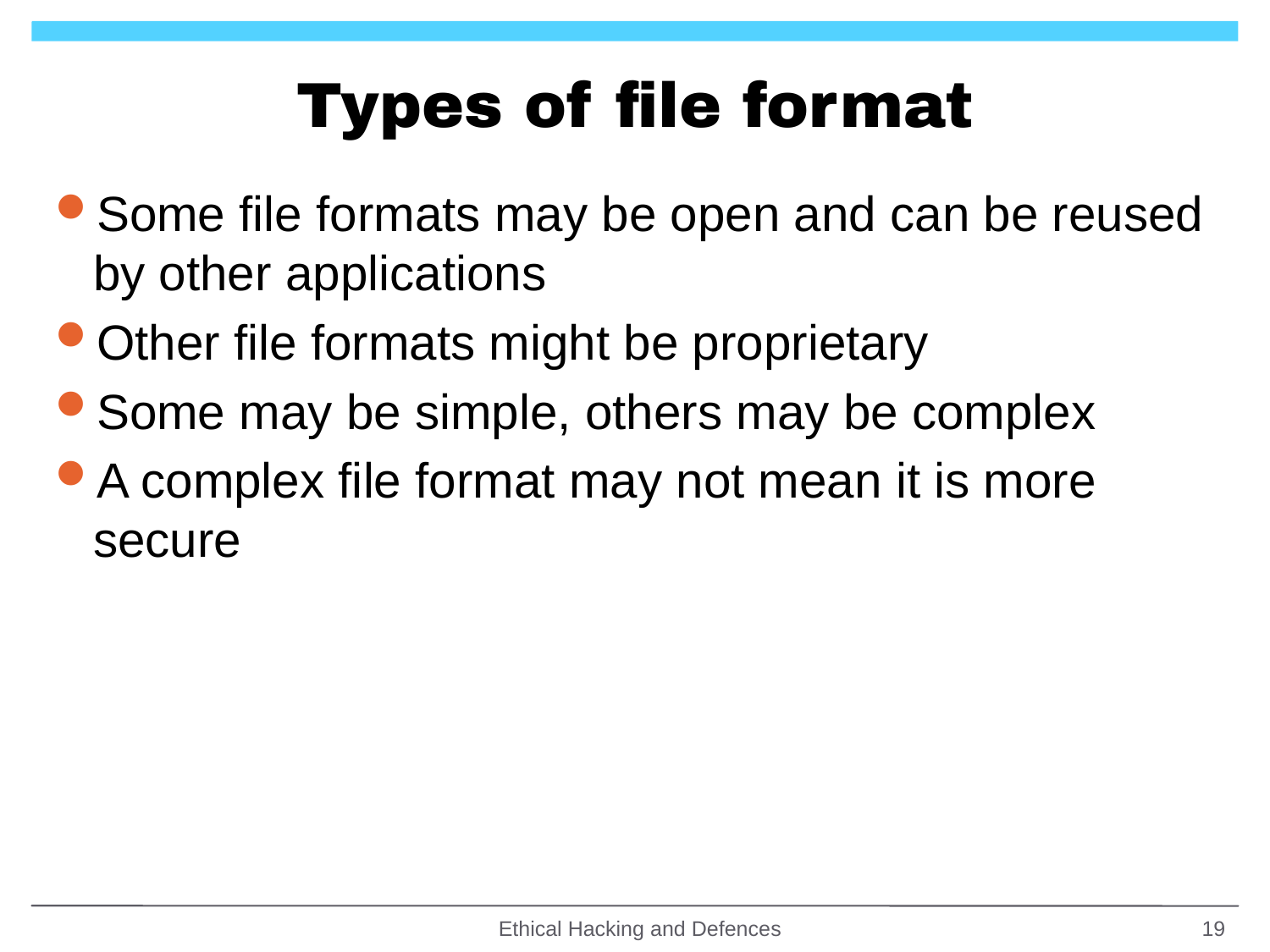

# Types of file format
Some file formats may be open and can be reused by other applications
Other file formats might be proprietary
Some may be simple, others may be complex
A complex file format may not mean it is more secure
Ethical Hacking and Defences
19